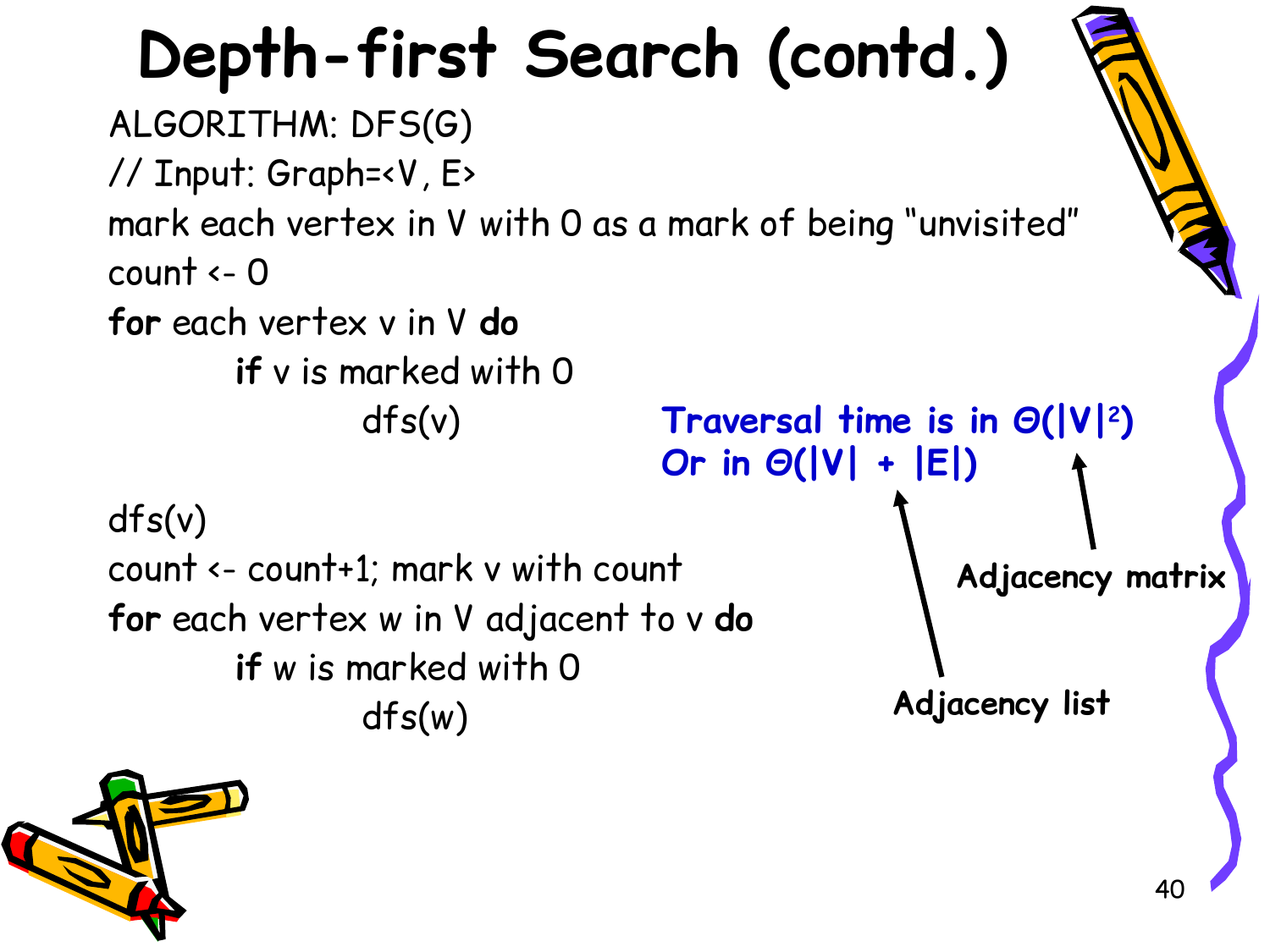

# Depth-first Search (contd.)
ALGORITHM: DFS(G)
// Input: Graph=<V, E>
mark each vertex in V with 0 as a mark of being “unvisited”
count <- 0
for each vertex v in V do
	if v is marked with 0
		dfs(v)

dfs(v)
count <- count+1; mark v with count
for each vertex w in V adjacent to v do
	if w is marked with 0
		dfs(w)
Traversal time is in Θ(|V|2)
Or in Θ(|V| + |E|)

Adjacency matrix
Adjacency list
40